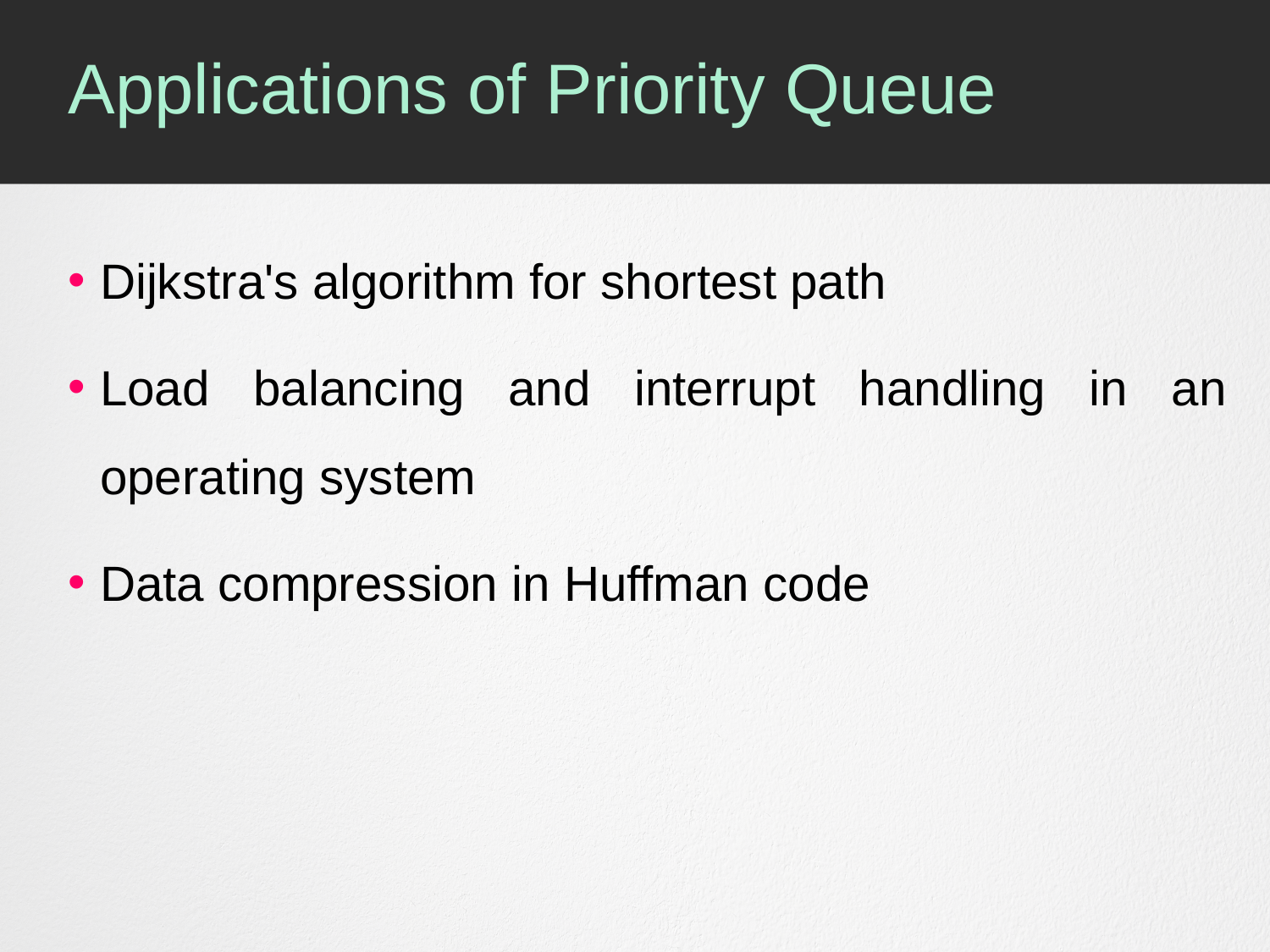

# Applications of Priority Queue
Dijkstra's algorithm for shortest path
Load balancing and interrupt handling in an operating system
Data compression in Huffman code